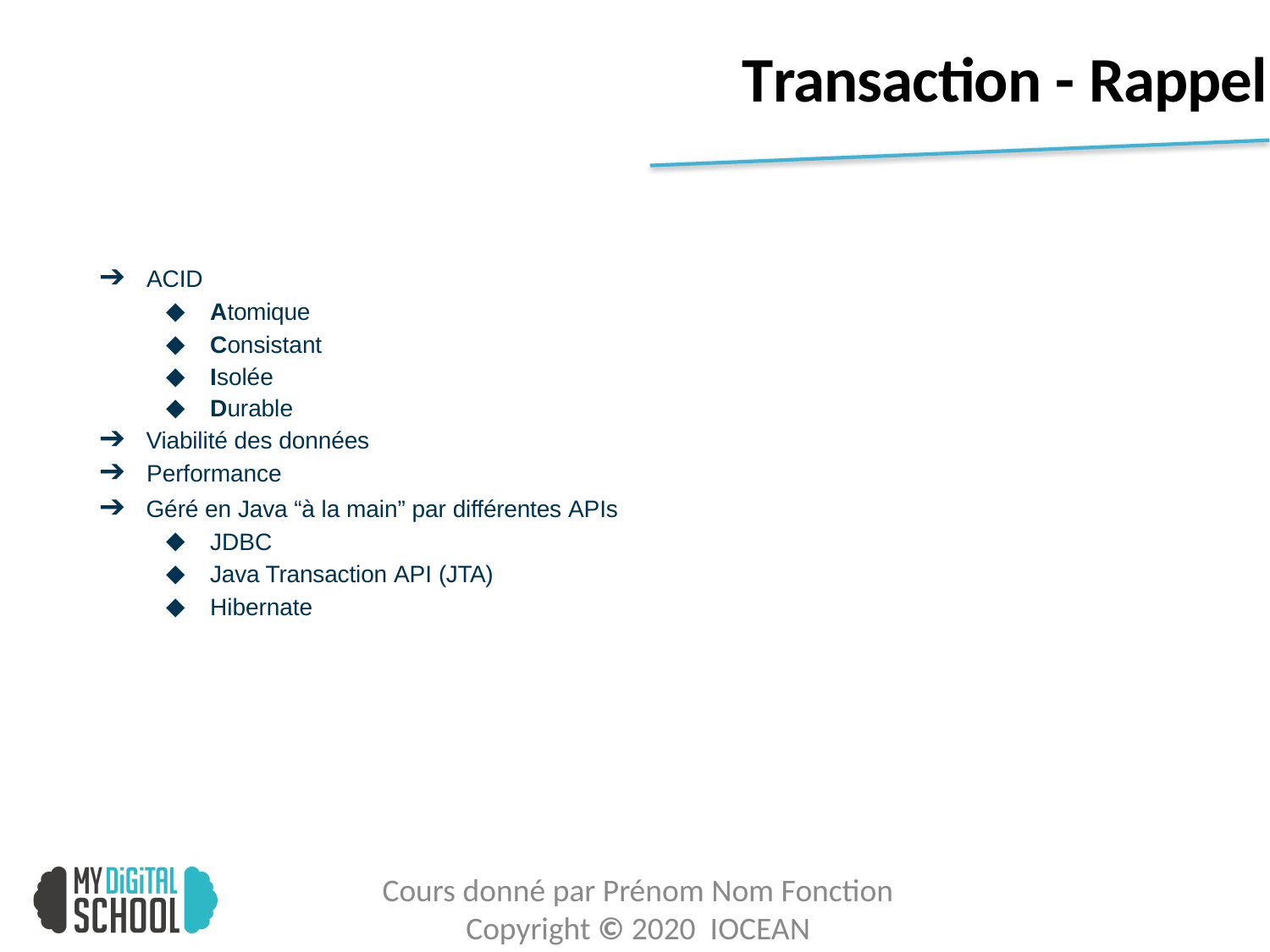

# Transaction - Rappel
➔ ACID
Atomique
Consistant
Isolée
Durable
➔ Viabilité des données
➔ Performance
➔ Géré en Java “à la main” par différentes APIs
JDBC
Java Transaction API (JTA)
Hibernate